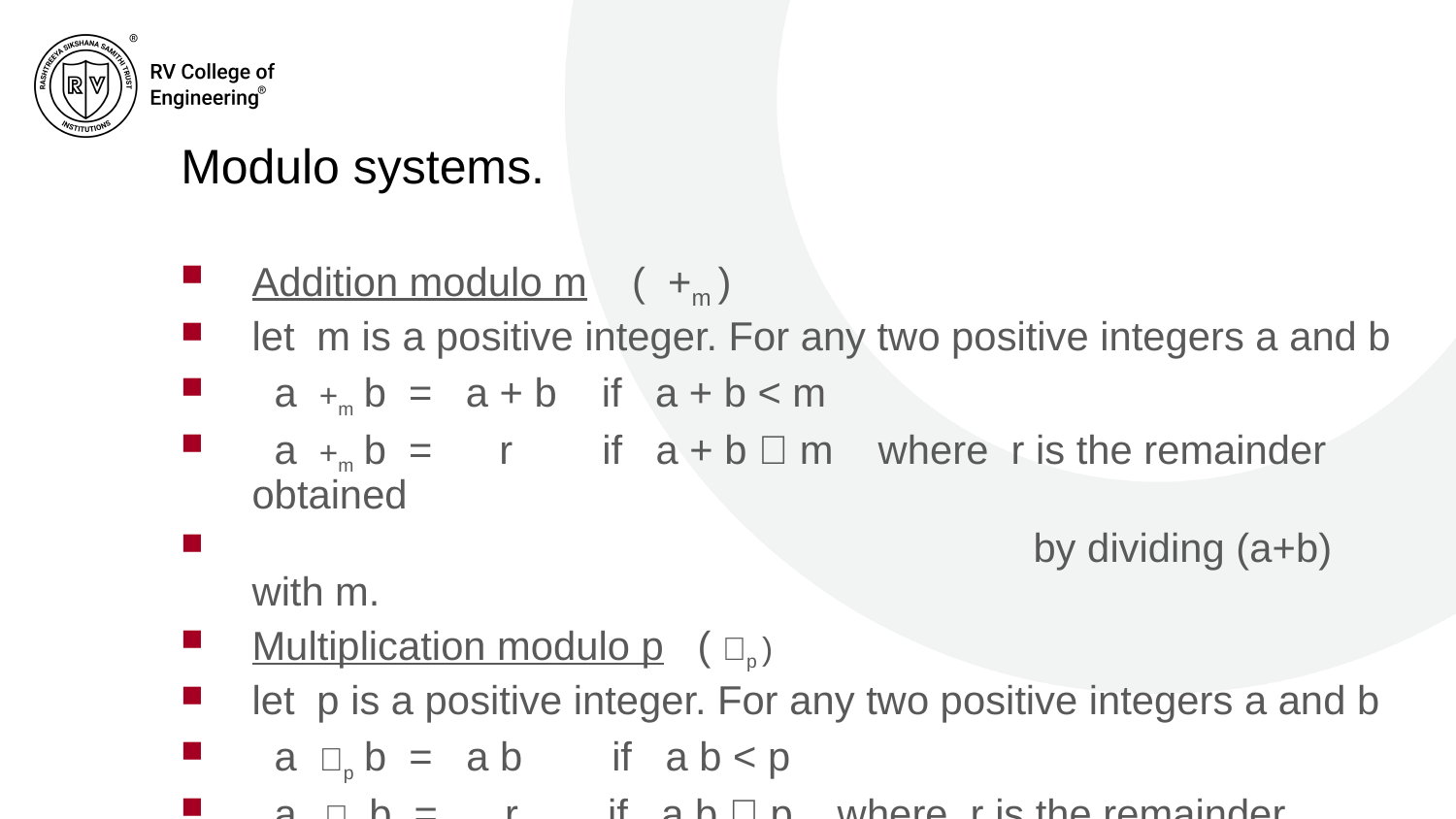

# Modulo systems.
Addition modulo m    (  +m )
let  m is a positive integer. For any two positive integers a and b
  a  +m  b  =   a + b    if   a + b < m
  a  +m  b  =      r        if   a + b ≥ m    where  r is the remainder obtained
                                                                      by dividing (a+b) with m.
Multiplication modulo p   ( ×p )
let  p is a positive integer. For any two positive integers a and b
  a  ×p  b  =   a b        if   a b < p
  a   ×p  b  =      r        if   a b ≥ p    where  r is the remainder obtained
                                                                      by dividing (ab) with p.
Ex.  3  ×5  4  = 2    ,      5   ×5  4  = 0       ,    2   ×5  2  = 4